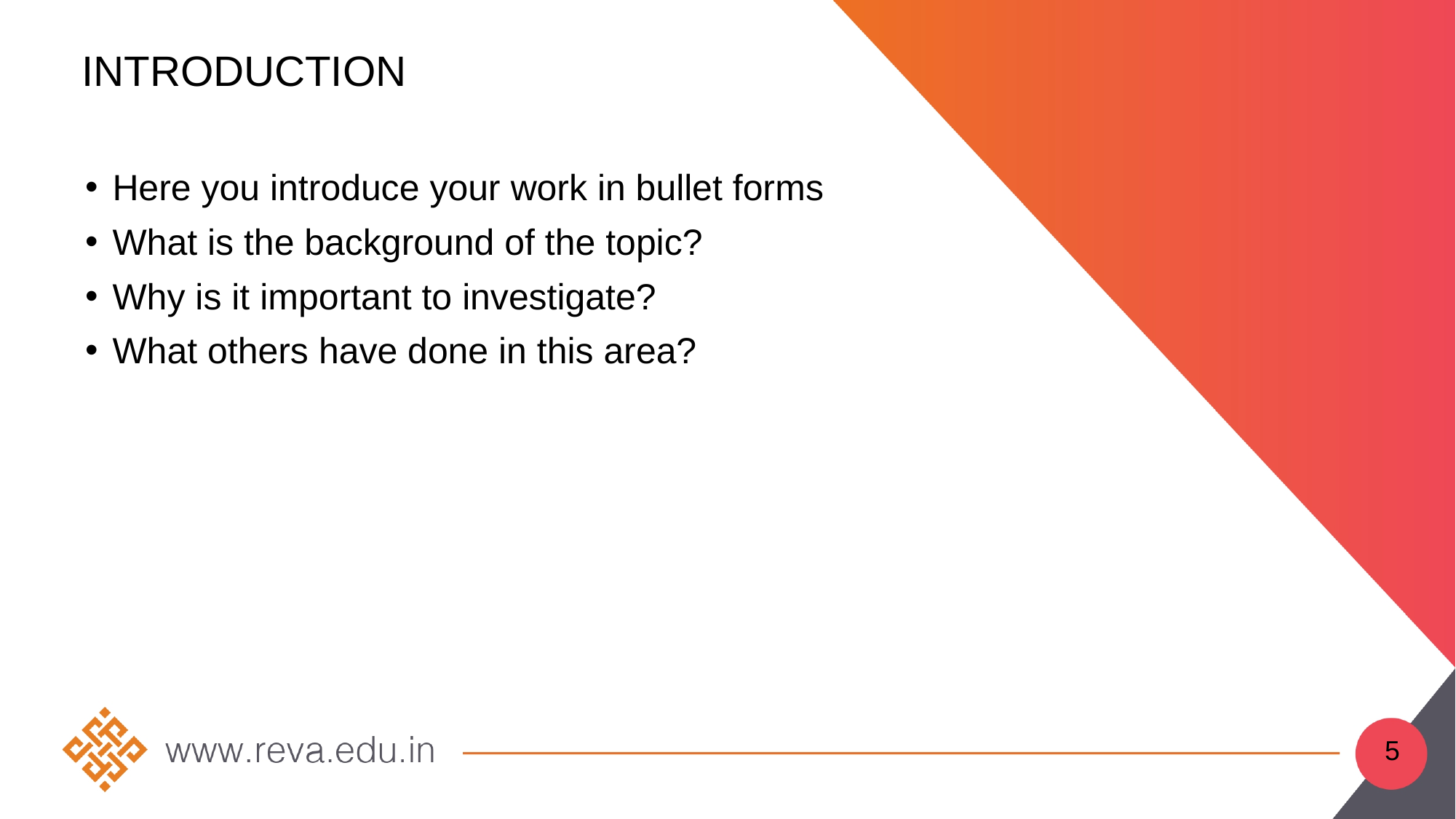

# Introduction
Here you introduce your work in bullet forms
What is the background of the topic?
Why is it important to investigate?
What others have done in this area?

5